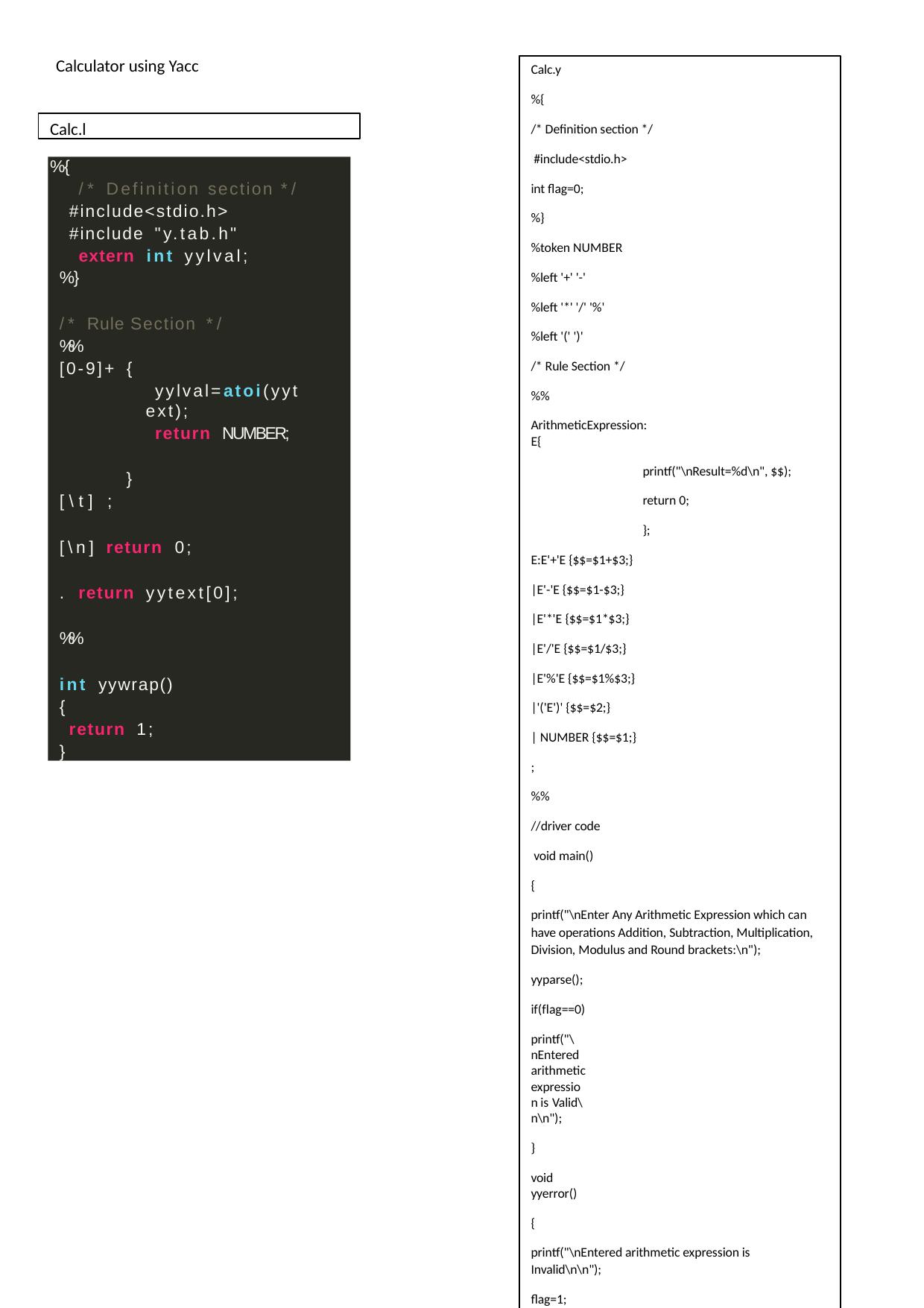

Calculator using Yacc
Calc.y

%{
/* Definition section */  #include<stdio.h>

int flag=0;

%}

%token NUMBER

%left '+' '-'

%left '*' '/' '%'

%left '(' ')'

/* Rule Section */

%%

ArithmeticExpression: E{
printf("\nResult=%d\n", $$);  return 0;

};

E:E'+'E {$$=$1+$3;}

|E'-'E {$$=$1-$3;}

|E'*'E {$$=$1*$3;}

|E'/'E {$$=$1/$3;}

|E'%'E {$$=$1%$3;}

|'('E')' {$$=$2;}

| NUMBER {$$=$1;}

;

%%
//driver code  void main()

{

printf("\nEnter Any Arithmetic Expression which can  have operations Addition, Subtraction, Multiplication,  Division, Modulus and Round brackets:\n");
yyparse();  if(flag==0)

printf("\nEntered arithmetic expression is Valid\n\n");

}

void yyerror()

{

printf("\nEntered arithmetic expression is  Invalid\n\n");

flag=1;

}
Calc.l
%{
/* Definition section */  #include<stdio.h>  #include "y.tab.h"
extern  int yylval;
%}

/* Rule Section */
%%
[0-9]+ {
yylval=atoi(yytext);
return NUMBER;

}
[\t] ;

[\n] return 0;

. return yytext[0];

%%

int yywrap()
{
return 1;
}